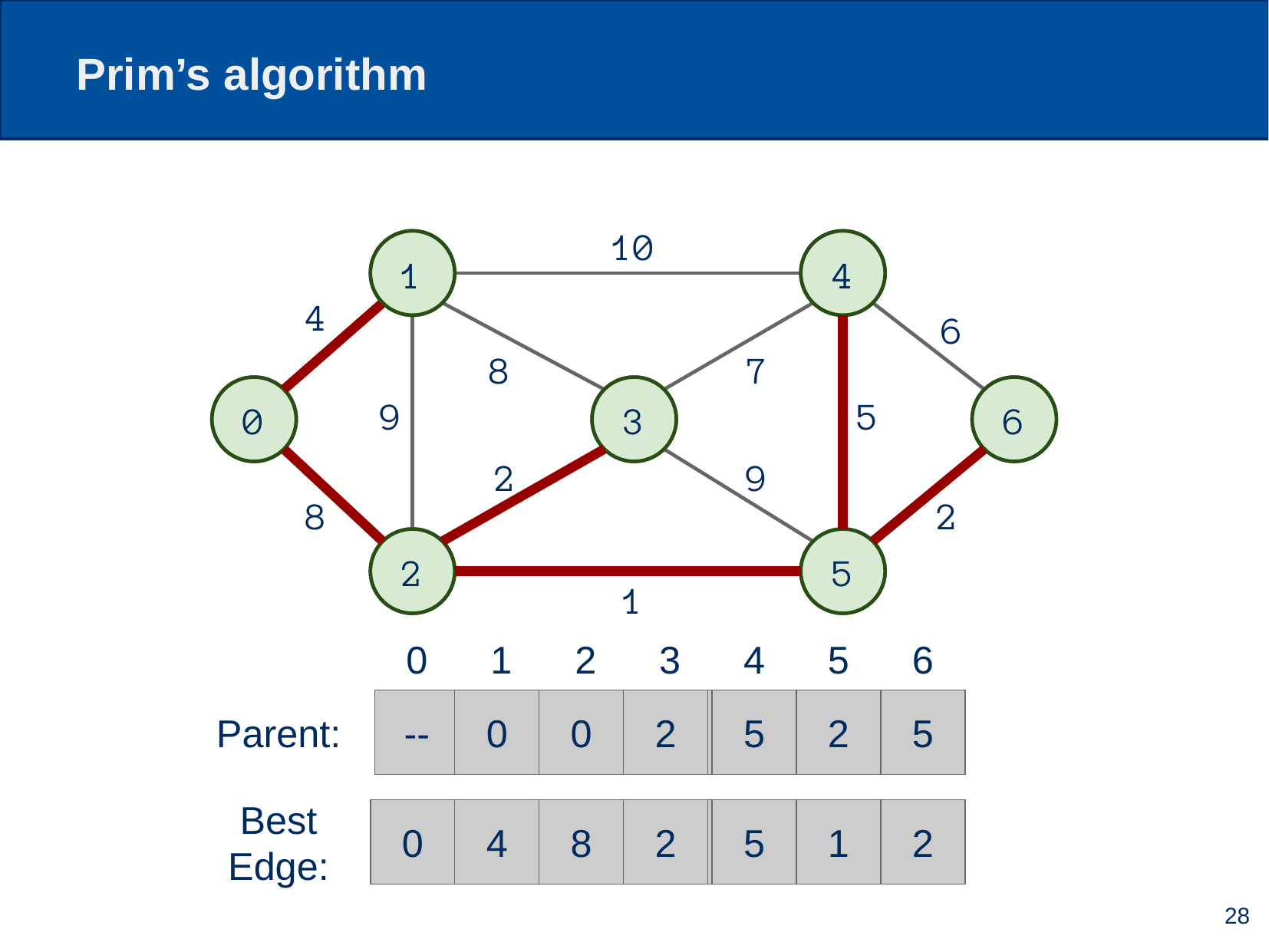

# Prim’s algorithm
10
1
4
1
4
4
6
8
7
9
5
0
0
3
6
3
6
2
9
2
8
2
2
5
5
1
0
1
2
3
4
5
6
Parent:
--
--
--
--
--
--
--
0
4
0
8
2
2
1
8
1
10
5
5
2
1
5
2
Best Edge:
∞
0
∞
∞
∞
∞
∞
∞
28